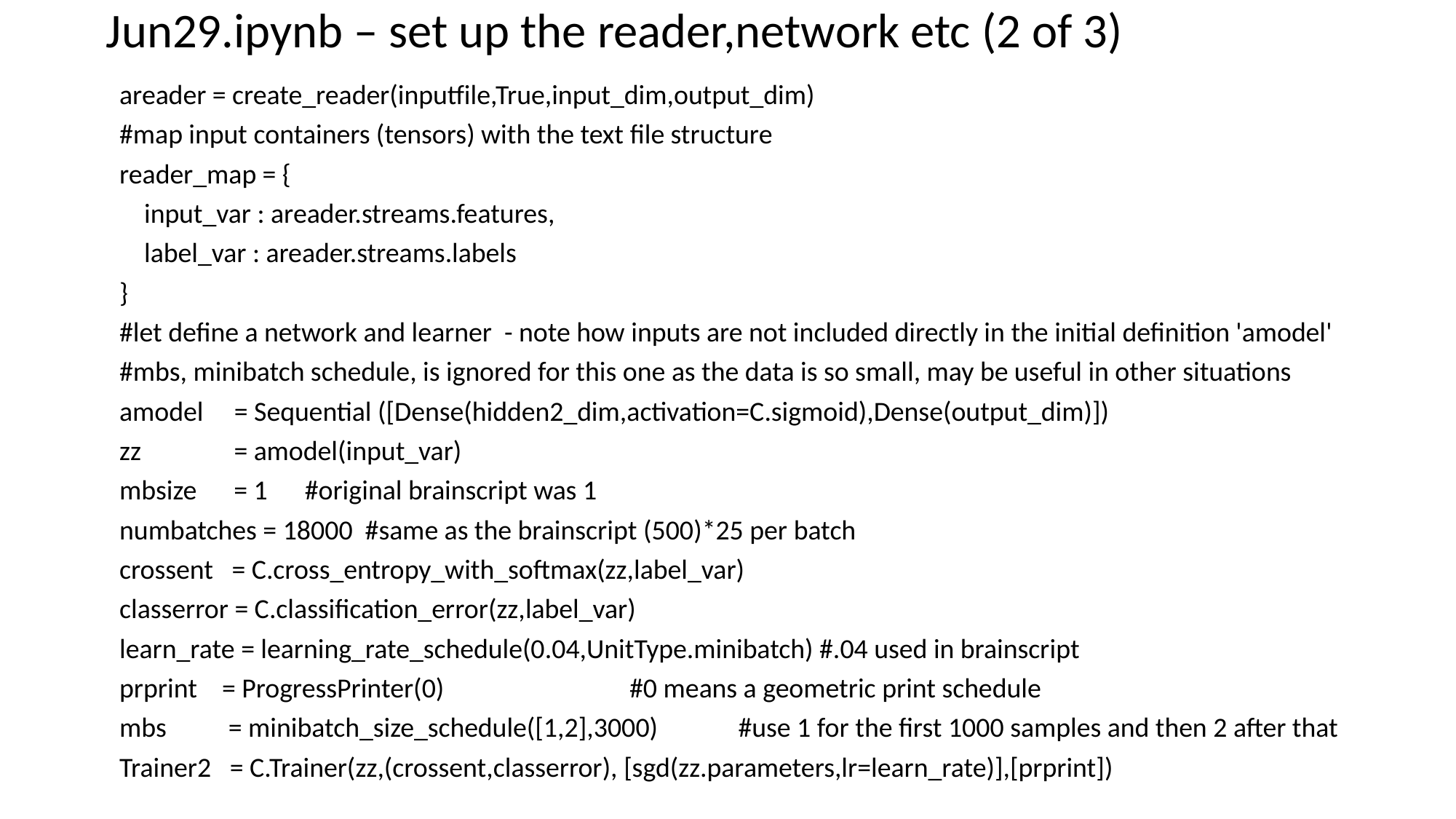

# Jun29.ipynb – set up the reader,network etc (2 of 3)
areader = create_reader(inputfile,True,input_dim,output_dim)
#map input containers (tensors) with the text file structure
reader_map = {
    input_var : areader.streams.features,
    label_var : areader.streams.labels
}
#let define a network and learner  - note how inputs are not included directly in the initial definition 'amodel'
#mbs, minibatch schedule, is ignored for this one as the data is so small, may be useful in other situations
amodel     = Sequential ([Dense(hidden2_dim,activation=C.sigmoid),Dense(output_dim)])
zz               = amodel(input_var)
mbsize      = 1      #original brainscript was 1
numbatches = 18000  #same as the brainscript (500)*25 per batch
crossent   = C.cross_entropy_with_softmax(zz,label_var)
classerror = C.classification_error(zz,label_var)
learn_rate = learning_rate_schedule(0.04,UnitType.minibatch) #.04 used in brainscript
prprint    = ProgressPrinter(0)                              #0 means a geometric print schedule
mbs          = minibatch_size_schedule([1,2],3000)             #use 1 for the first 1000 samples and then 2 after that
Trainer2   = C.Trainer(zz,(crossent,classerror), [sgd(zz.parameters,lr=learn_rate)],[prprint])